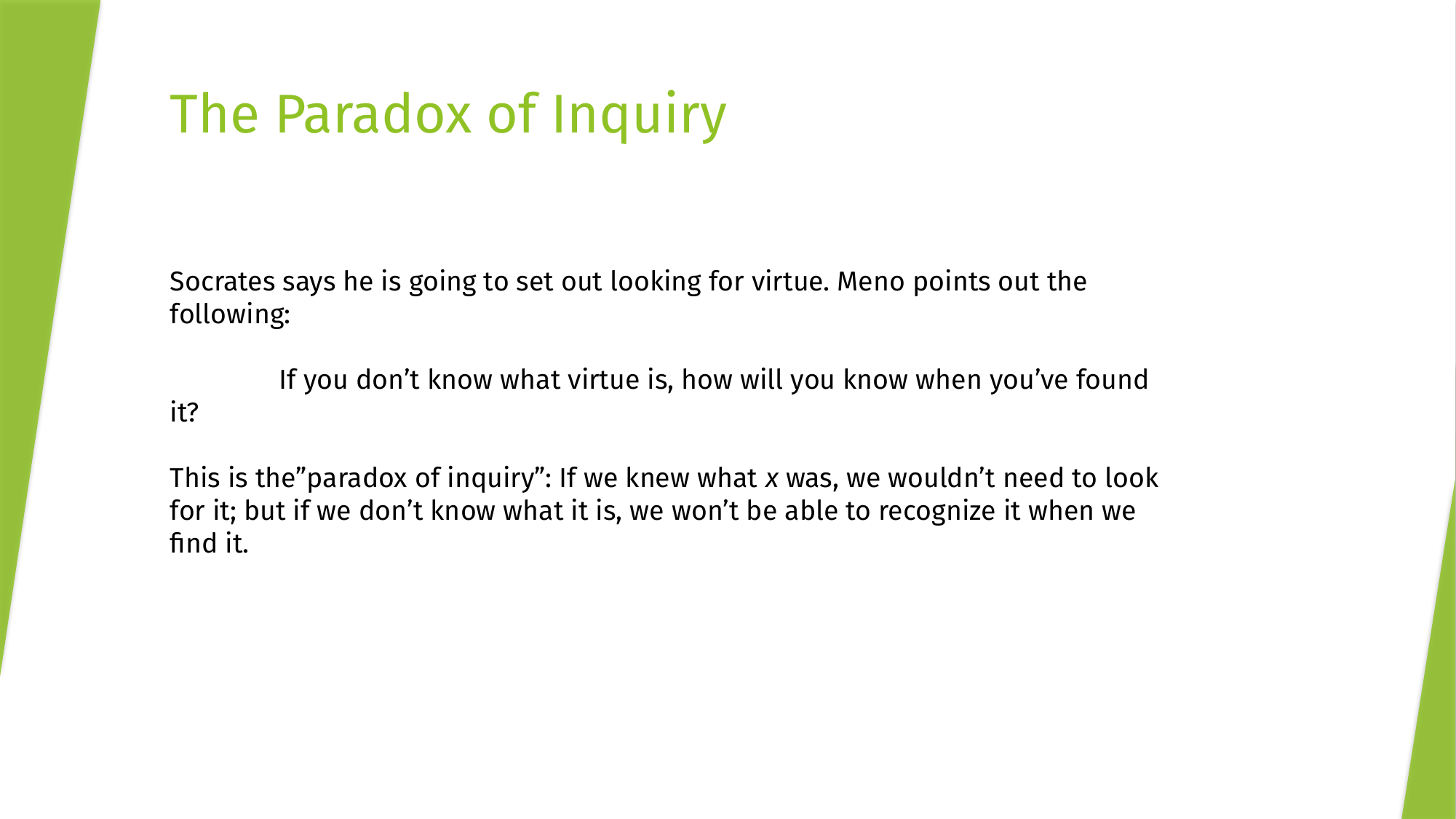

The Paradox of Inquiry
Socrates says he is going to set out looking for virtue. Meno points out the following:

	If you don’t know what virtue is, how will you know when you’ve found it?

This is the”paradox of inquiry”: If we knew what x was, we wouldn’t need to look for it; but if we don’t know what it is, we won’t be able to recognize it when we find it.